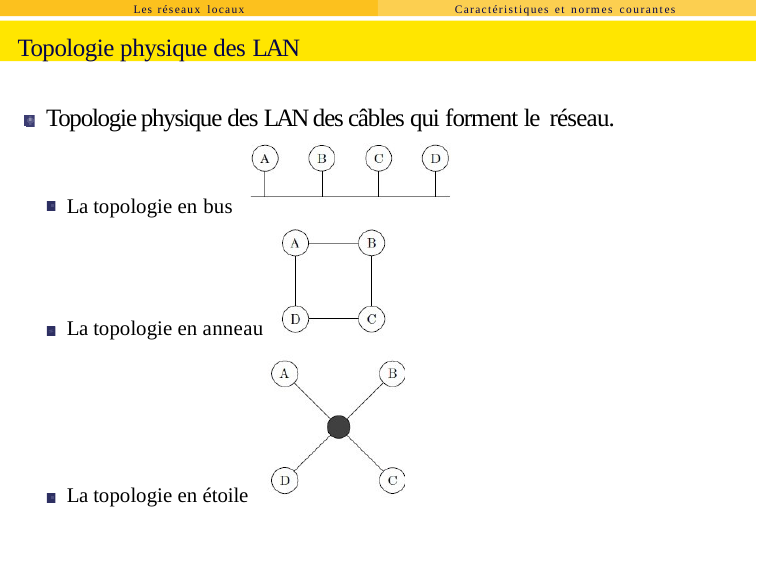

Les réseaux locaux
Caractéristiques et normes courantes
Topologie physique des LAN
Topologie physique des LAN des câbles qui forment le réseau.

La topologie en bus

La topologie en anneau

La topologie en étoile